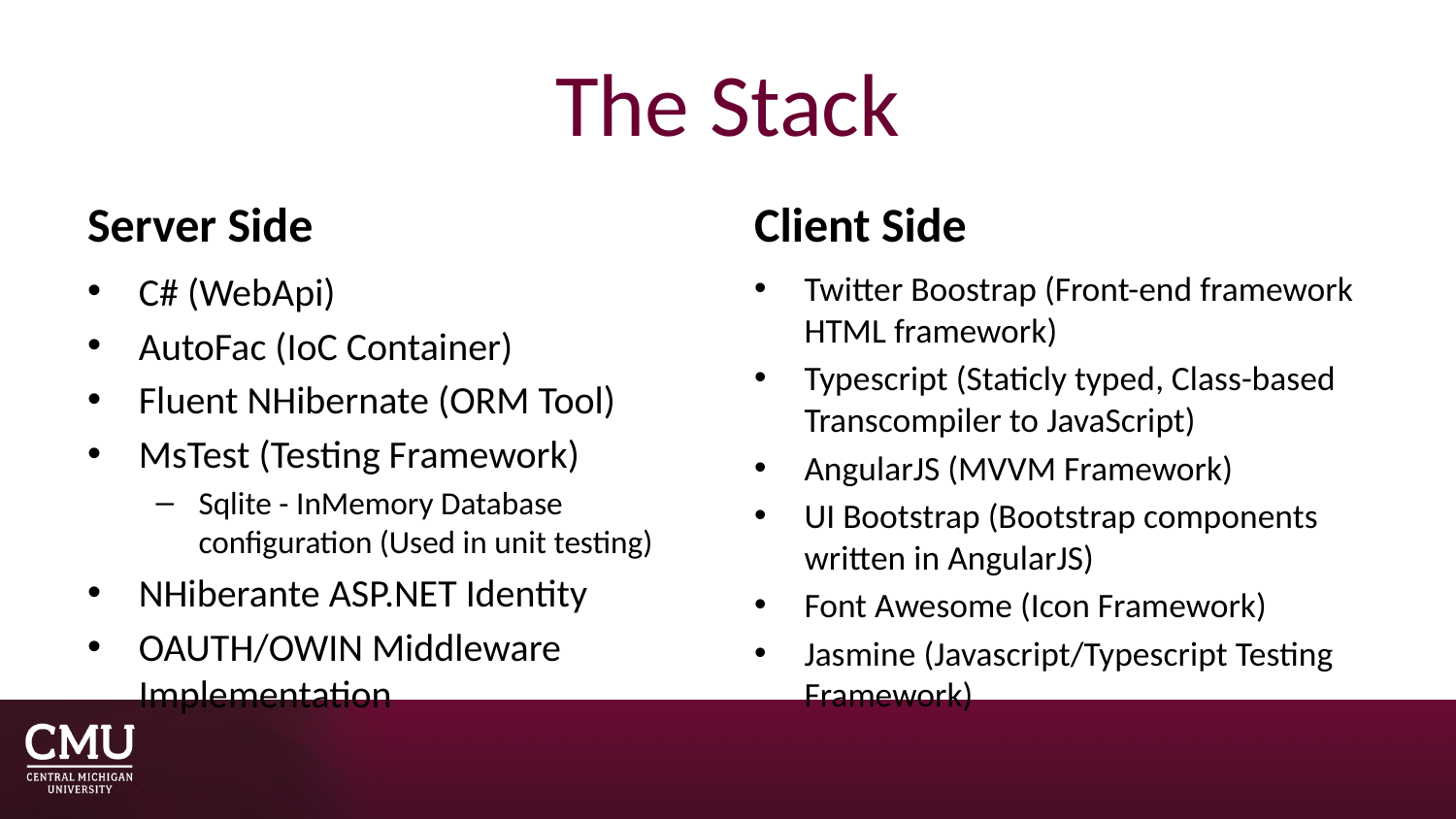

# The Stack
Server Side
Client Side
C# (WebApi)
AutoFac (IoC Container)
Fluent NHibernate (ORM Tool)
MsTest (Testing Framework)
Sqlite - InMemory Database configuration (Used in unit testing)
NHiberante ASP.NET Identity
OAUTH/OWIN Middleware Implementation
Twitter Boostrap (Front-end framework HTML framework)
Typescript (Staticly typed, Class-based Transcompiler to JavaScript)
AngularJS (MVVM Framework)
UI Bootstrap (Bootstrap components written in AngularJS)
Font Awesome (Icon Framework)
Jasmine (Javascript/Typescript Testing Framework)